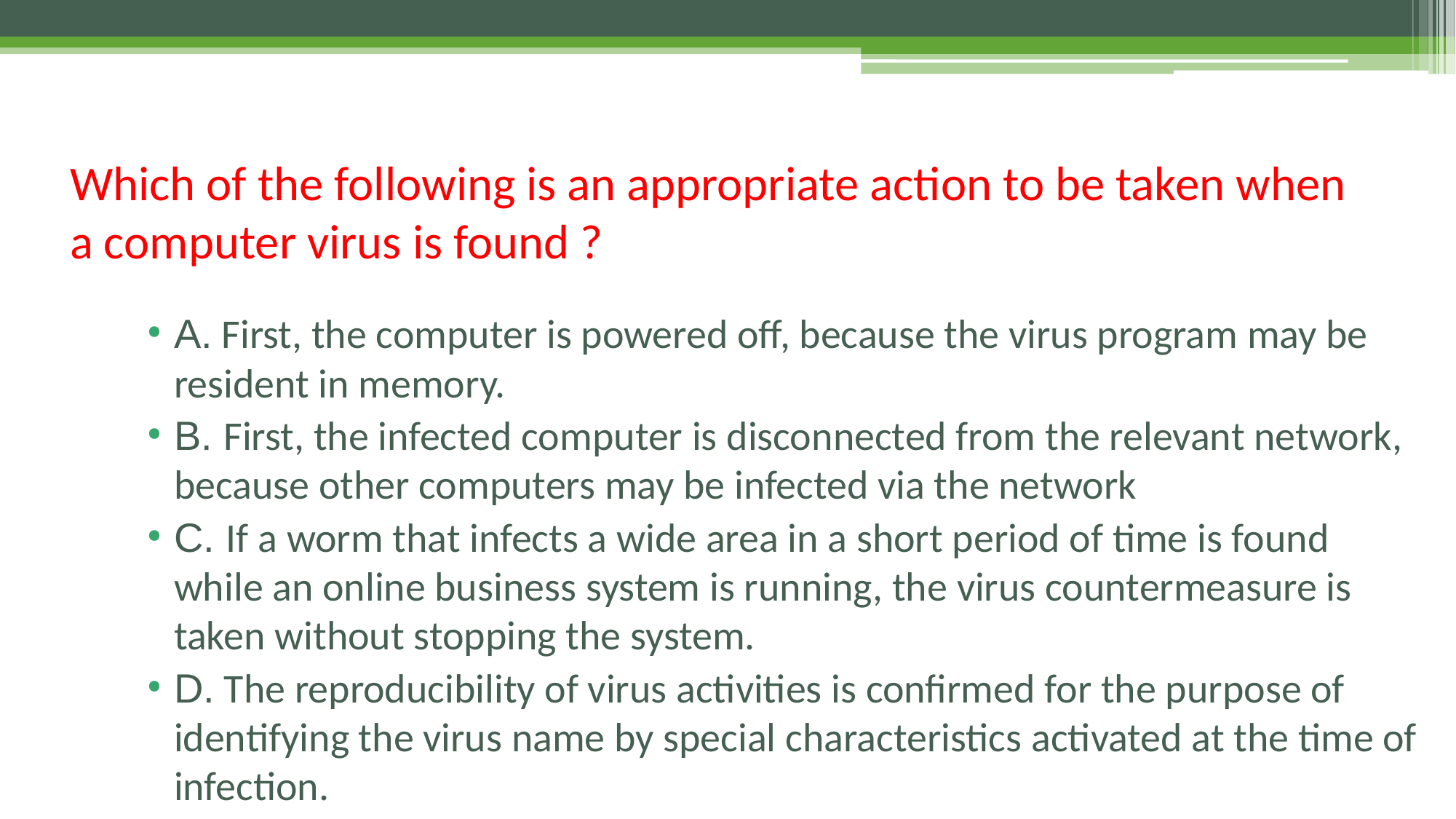

# Which of the following is an appropriate action to be taken when a computer virus is found ?
A. First, the computer is powered off, because the virus program may be resident in memory.
B. First, the infected computer is disconnected from the relevant network, because other computers may be infected via the network
C. If a worm that infects a wide area in a short period of time is found while an online business system is running, the virus countermeasure is taken without stopping the system.
D. The reproducibility of virus activities is confirmed for the purpose of identifying the virus name by special characteristics activated at the time of infection.